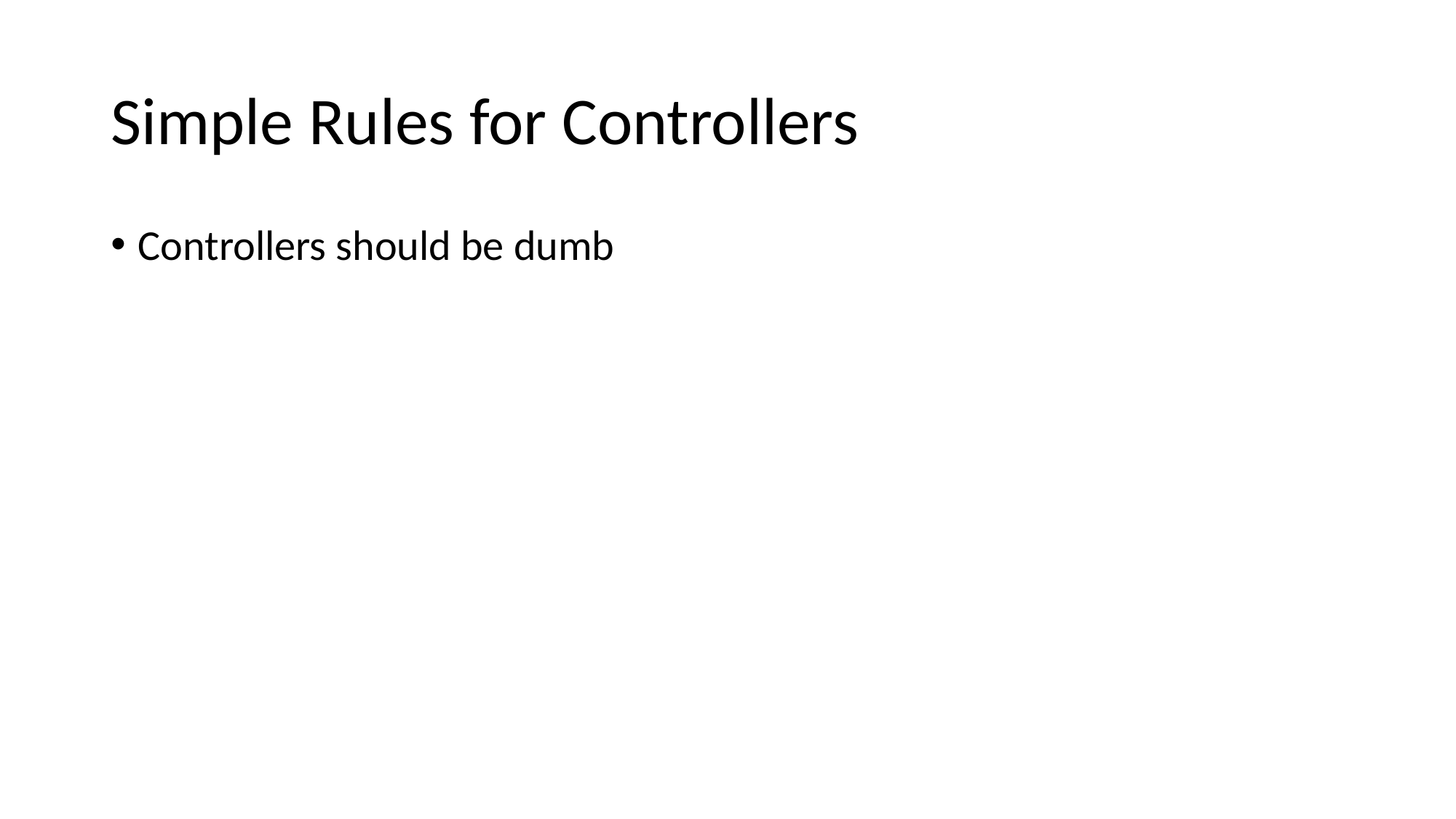

# Simple Rules for Controllers
Controllers should be dumb